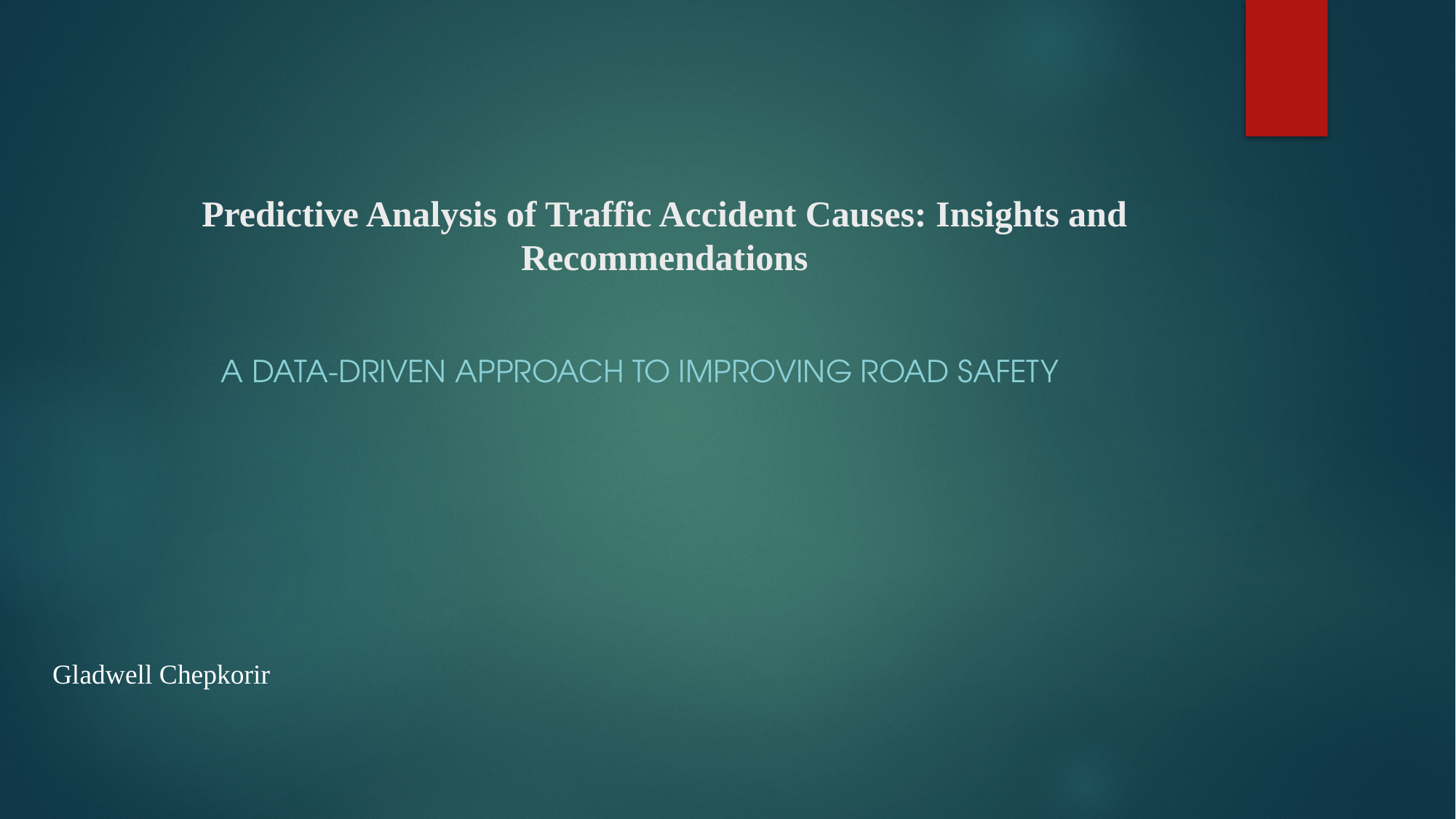

# Predictive Analysis of Traffic Accident Causes: Insights and Recommendations
A Data-Driven Approach to Improving Road Safety
Gladwell Chepkorir